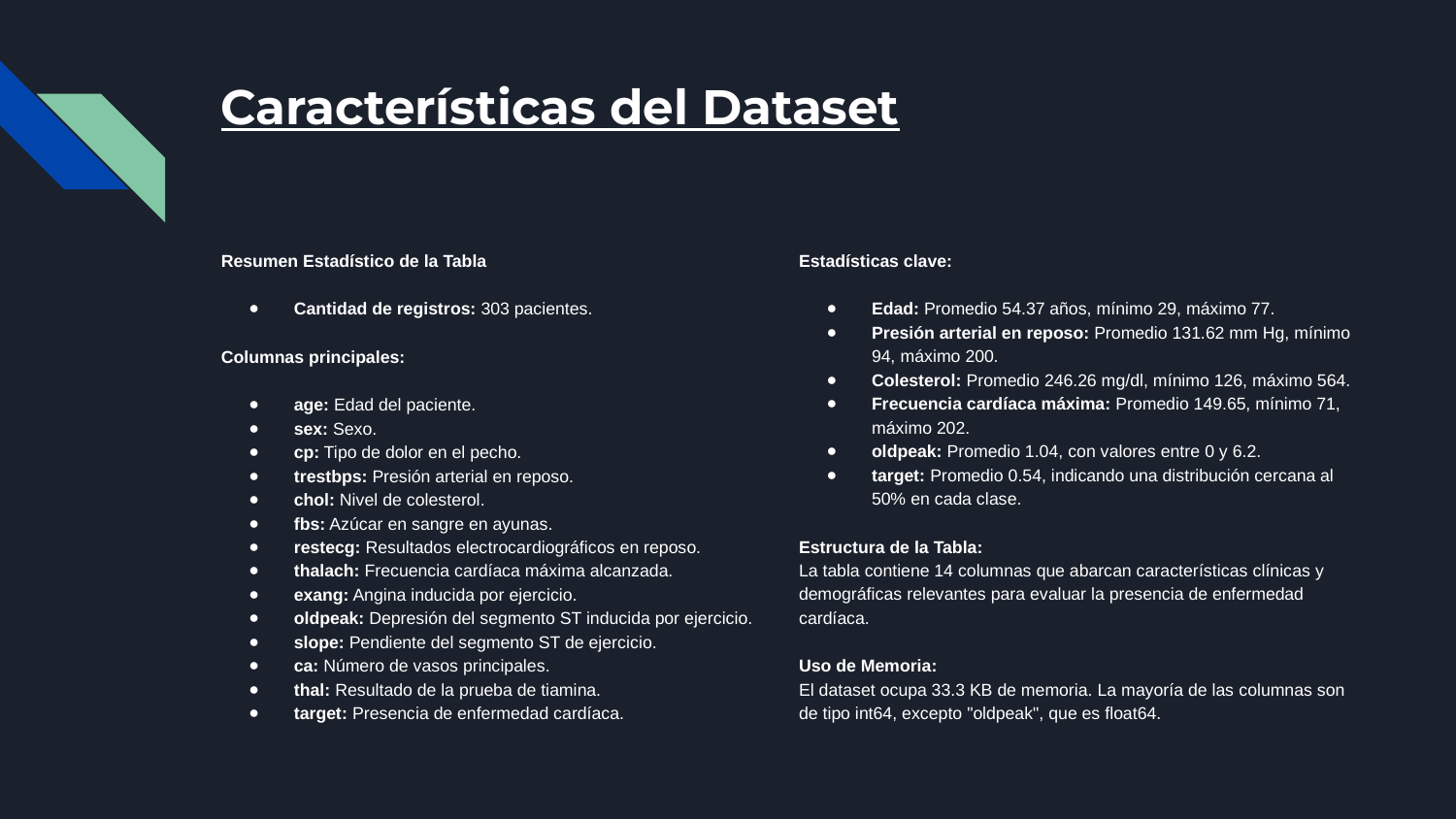

Características del Dataset
Resumen Estadístico de la Tabla
Cantidad de registros: 303 pacientes.
Columnas principales:
age: Edad del paciente.
sex: Sexo.
cp: Tipo de dolor en el pecho.
trestbps: Presión arterial en reposo.
chol: Nivel de colesterol.
fbs: Azúcar en sangre en ayunas.
restecg: Resultados electrocardiográficos en reposo.
thalach: Frecuencia cardíaca máxima alcanzada.
exang: Angina inducida por ejercicio.
oldpeak: Depresión del segmento ST inducida por ejercicio.
slope: Pendiente del segmento ST de ejercicio.
ca: Número de vasos principales.
thal: Resultado de la prueba de tiamina.
target: Presencia de enfermedad cardíaca.
Estadísticas clave:
Edad: Promedio 54.37 años, mínimo 29, máximo 77.
Presión arterial en reposo: Promedio 131.62 mm Hg, mínimo 94, máximo 200.
Colesterol: Promedio 246.26 mg/dl, mínimo 126, máximo 564.
Frecuencia cardíaca máxima: Promedio 149.65, mínimo 71, máximo 202.
oldpeak: Promedio 1.04, con valores entre 0 y 6.2.
target: Promedio 0.54, indicando una distribución cercana al 50% en cada clase.
Estructura de la Tabla:
La tabla contiene 14 columnas que abarcan características clínicas y demográficas relevantes para evaluar la presencia de enfermedad cardíaca.
Uso de Memoria:
El dataset ocupa 33.3 KB de memoria. La mayoría de las columnas son de tipo int64, excepto "oldpeak", que es float64.